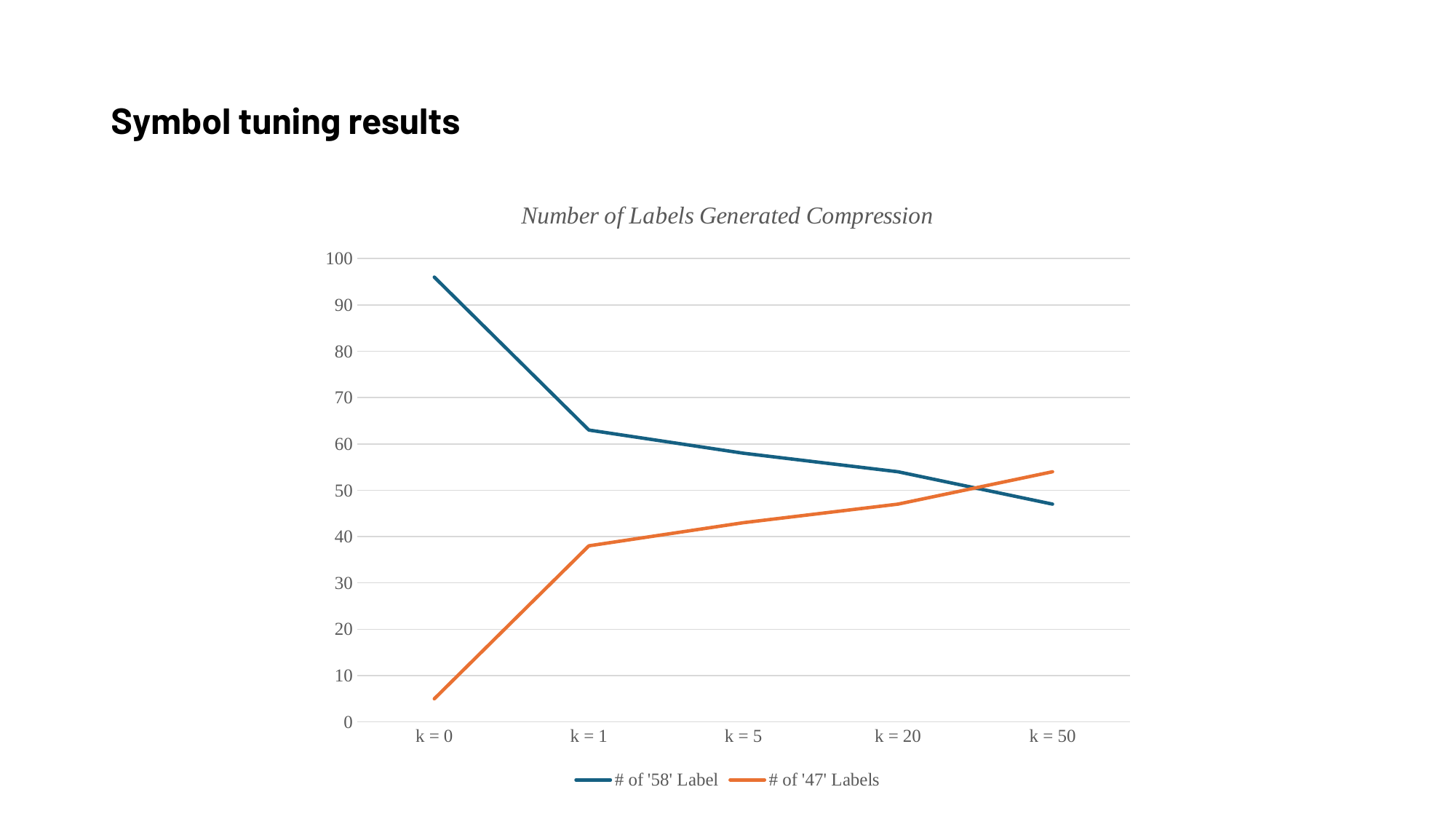

# Symbol tuning results

### Chart: Number of Labels Generated Compression

| Category | # of '58' Label | # of '47' Labels |
|---|---|---|
| k = 0 | 96.0 | 5.0 |
| k = 1 | 63.0 | 38.0 |
| k = 5 | 58.0 | 43.0 |
| k = 20 | 54.0 | 47.0 |
| k = 50 | 47.0 | 54.0 |